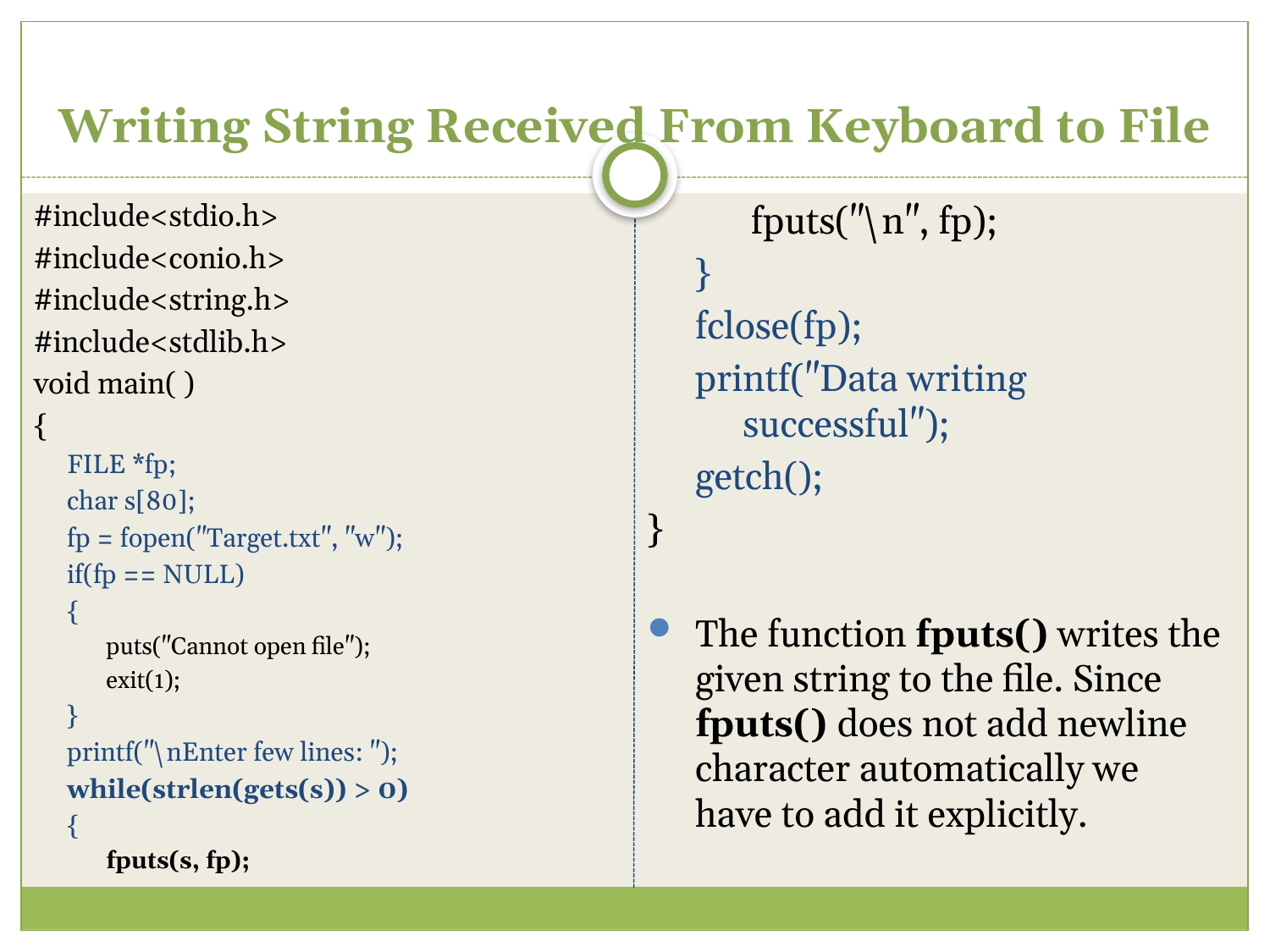

# Writing String Received From Keyboard to File
#include<stdio.h>
#include<conio.h>
#include<string.h>
#include<stdlib.h>
void main( )
{
FILE *fp;
char s[80];
fp = fopen("Target.txt", "w");
if(fp == NULL)
{
puts("Cannot open file");
exit(1);
}
printf("\nEnter few lines: ");
while(strlen(gets(s)) > 0)
{
fputs(s, fp);
fputs("\n", fp);
}
fclose(fp);
printf("Data writing successful");
getch();
}

The function fputs() writes the given string to the file. Since fputs() does not add newline character automatically we have to add it explicitly.